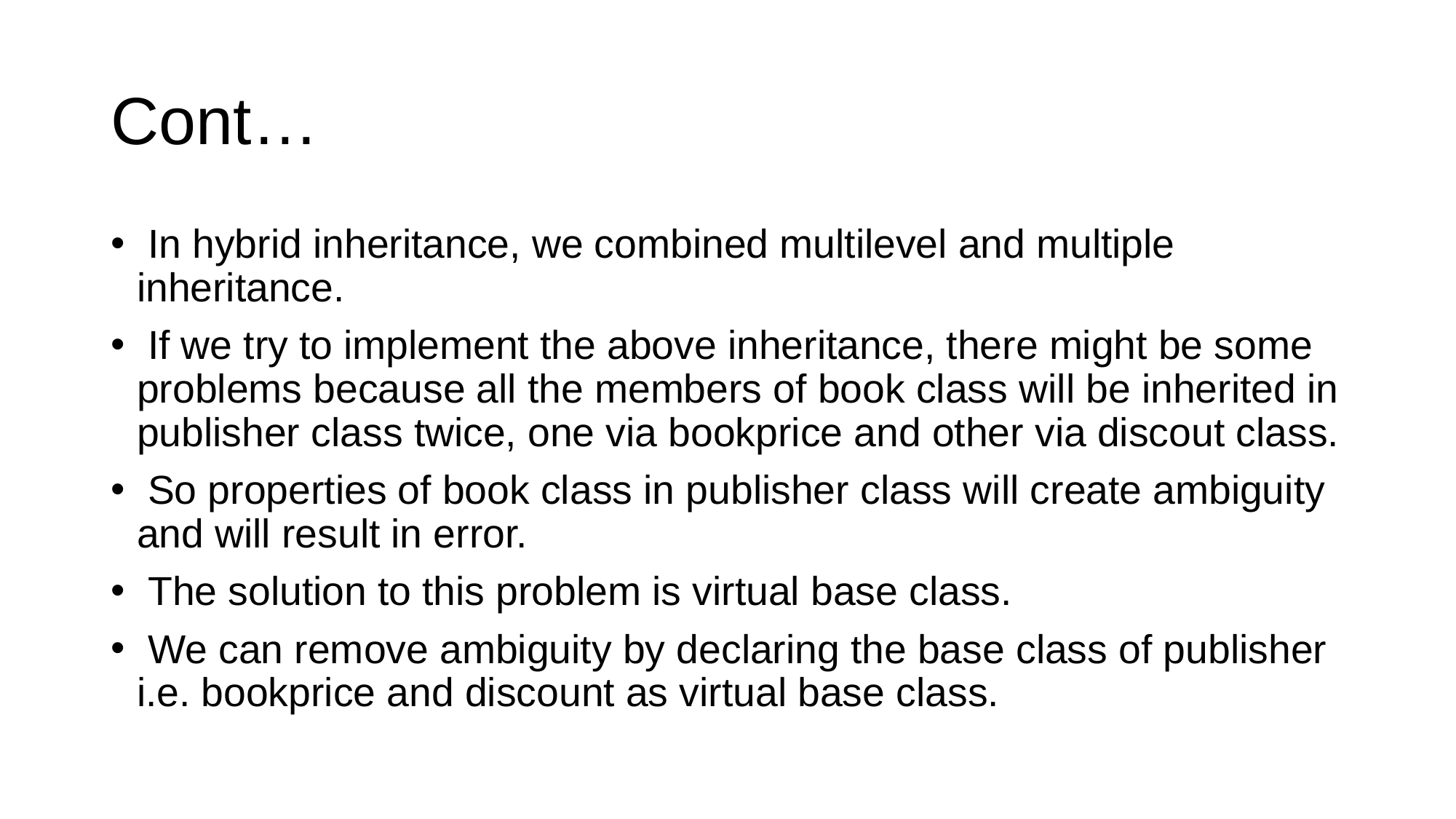

# Cont…
 In hybrid inheritance, we combined multilevel and multiple inheritance.
 If we try to implement the above inheritance, there might be some problems because all the members of book class will be inherited in publisher class twice, one via bookprice and other via discout class.
 So properties of book class in publisher class will create ambiguity and will result in error.
 The solution to this problem is virtual base class.
 We can remove ambiguity by declaring the base class of publisher i.e. bookprice and discount as virtual base class.